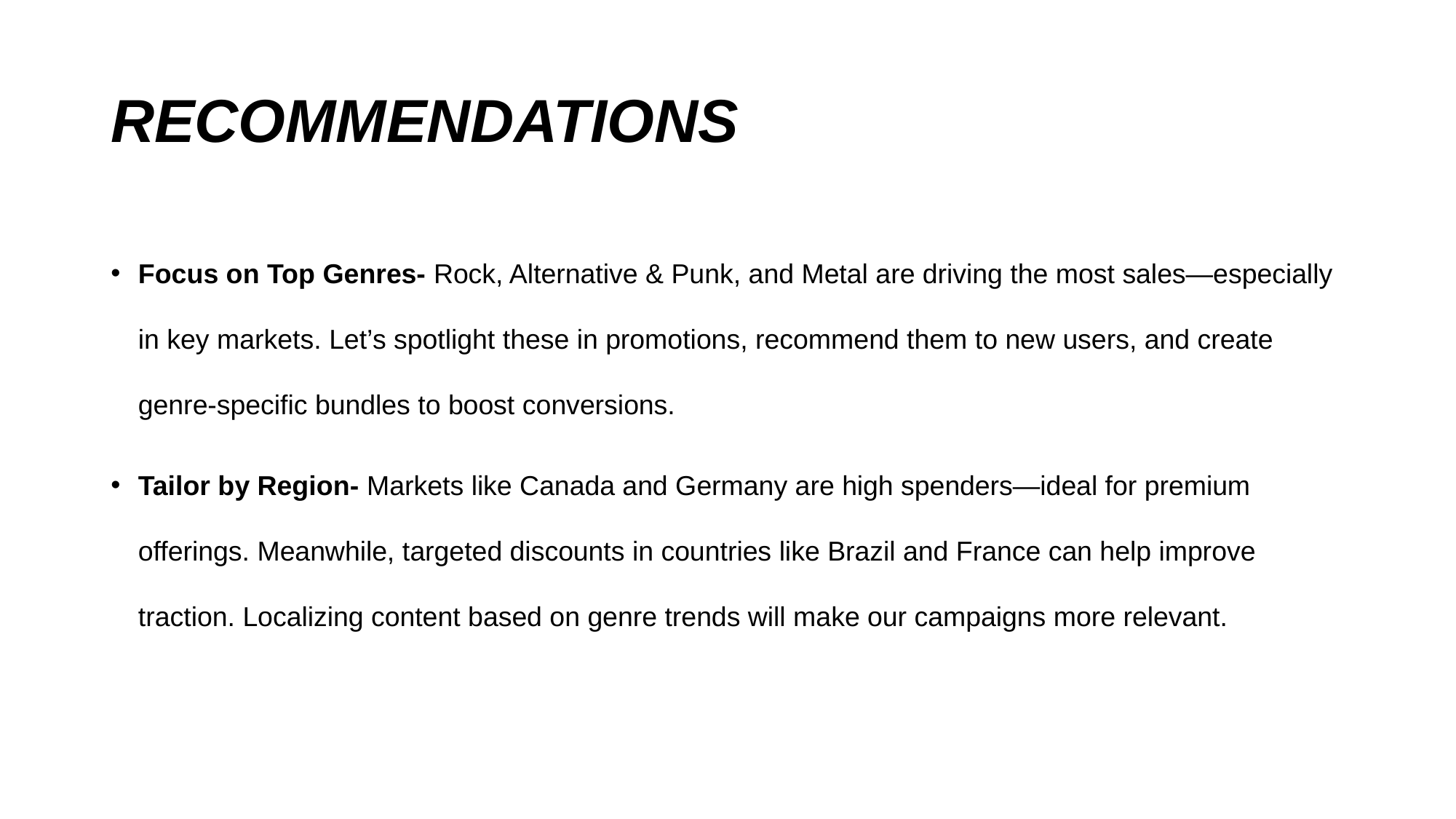

# RECOMMENDATIONS
Focus on Top Genres- Rock, Alternative & Punk, and Metal are driving the most sales—especially in key markets. Let’s spotlight these in promotions, recommend them to new users, and create genre-specific bundles to boost conversions.
Tailor by Region- Markets like Canada and Germany are high spenders—ideal for premium offerings. Meanwhile, targeted discounts in countries like Brazil and France can help improve traction. Localizing content based on genre trends will make our campaigns more relevant.